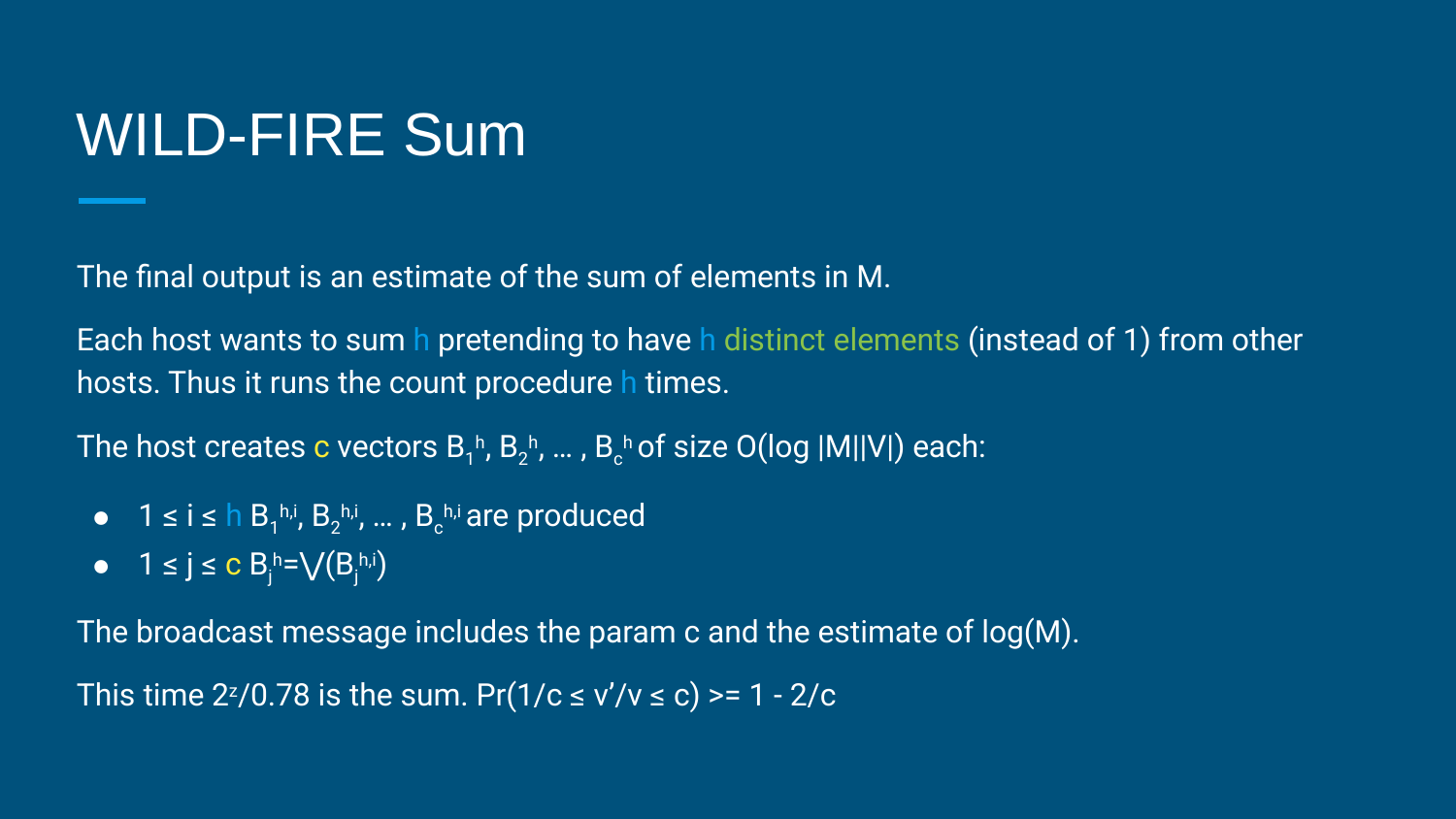

# WILD-FIRE Sum
The final output is an estimate of the sum of elements in M.
Each host wants to sum h pretending to have h distinct elements (instead of 1) from other hosts. Thus it runs the count procedure h times.
The host creates c vectors B1h, B2h, … , Bch of size O(log |M||V|) each:
1 ≤ i ≤ h B1h,i, B2h,i, … , Bch,i are produced
1 ≤ j ≤ c Bjh=⋁(Bjh,i)
The broadcast message includes the param c and the estimate of log(M).
This time 2z/0.78 is the sum. Pr(1/c ≤ v’/v ≤ c) >= 1 - 2/c